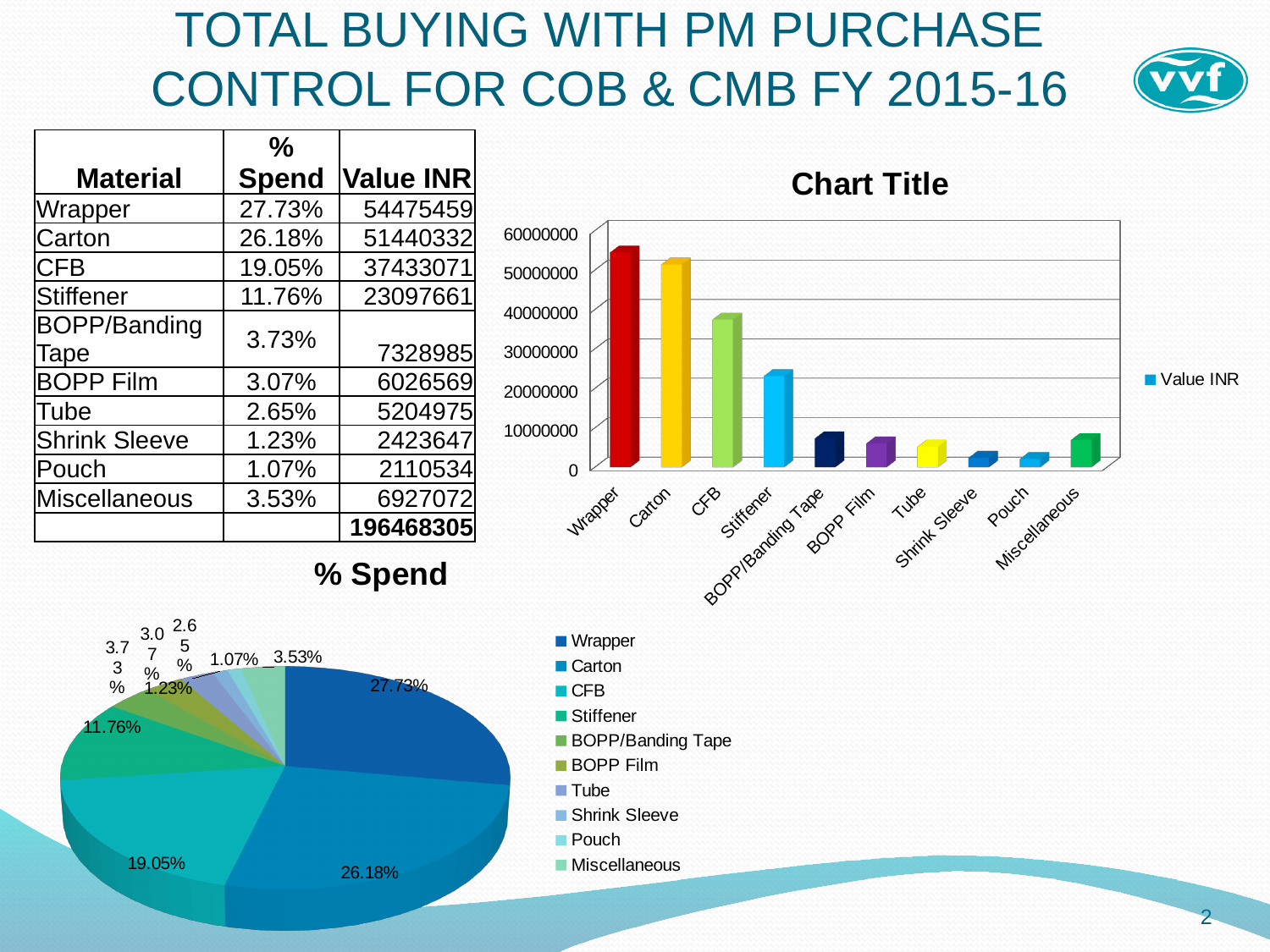

# TOTAL BUYING WITH PM PURCHASE CONTROL FOR COB & CMB FY 2015-16
| Material | % Spend | Value INR |
| --- | --- | --- |
| Wrapper | 27.73% | 54475459 |
| Carton | 26.18% | 51440332 |
| CFB | 19.05% | 37433071 |
| Stiffener | 11.76% | 23097661 |
| BOPP/Banding Tape | 3.73% | 7328985 |
| BOPP Film | 3.07% | 6026569 |
| Tube | 2.65% | 5204975 |
| Shrink Sleeve | 1.23% | 2423647 |
| Pouch | 1.07% | 2110534 |
| Miscellaneous | 3.53% | 6927072 |
|  |  | 196468305 |

[unsupported chart]

[unsupported chart]

2